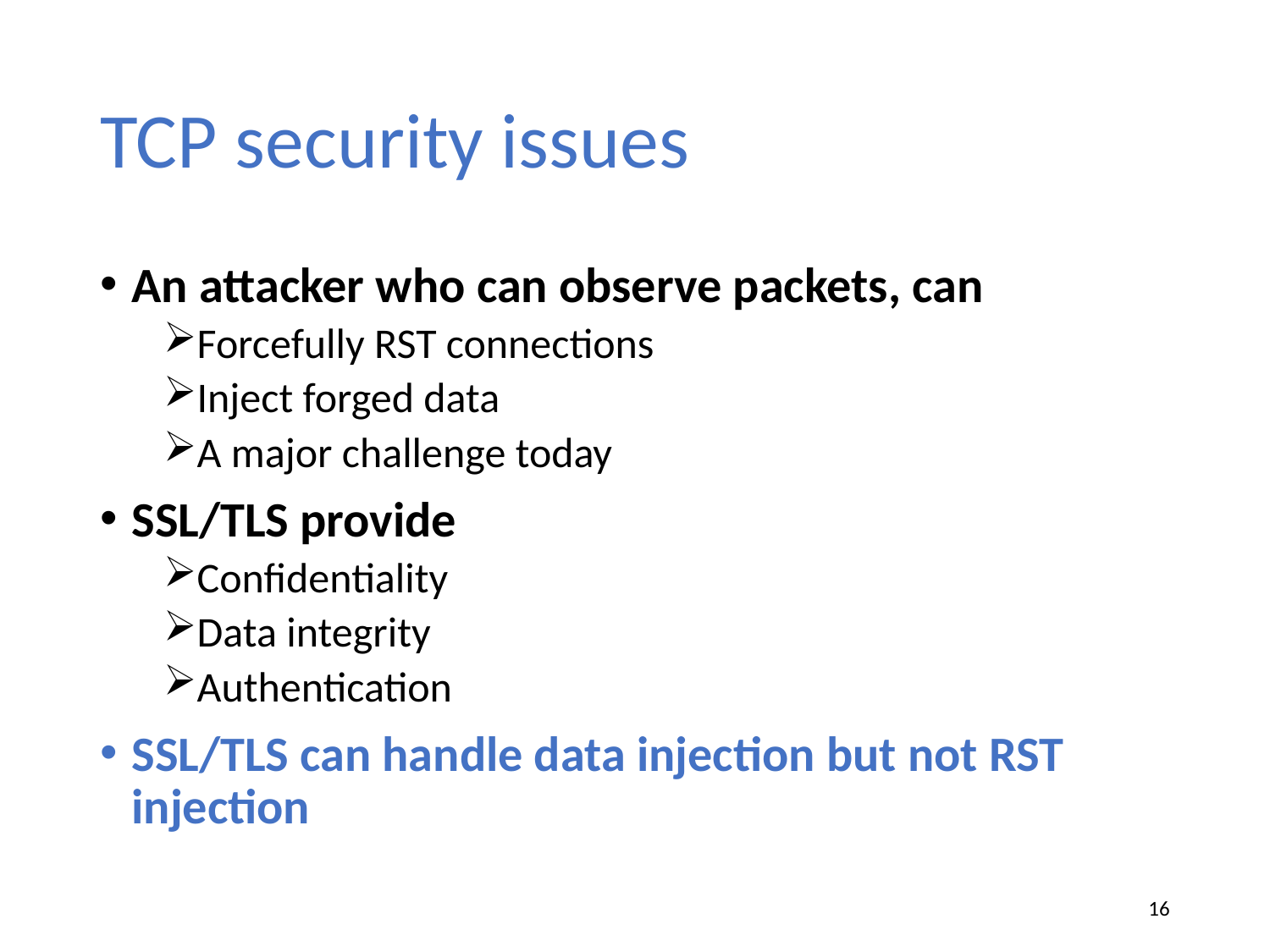

# TCP security issues
An attacker who can observe packets, can
Forcefully RST connections
Inject forged data
A major challenge today
SSL/TLS provide
Confidentiality
Data integrity
Authentication
SSL/TLS can handle data injection but not RST injection
16